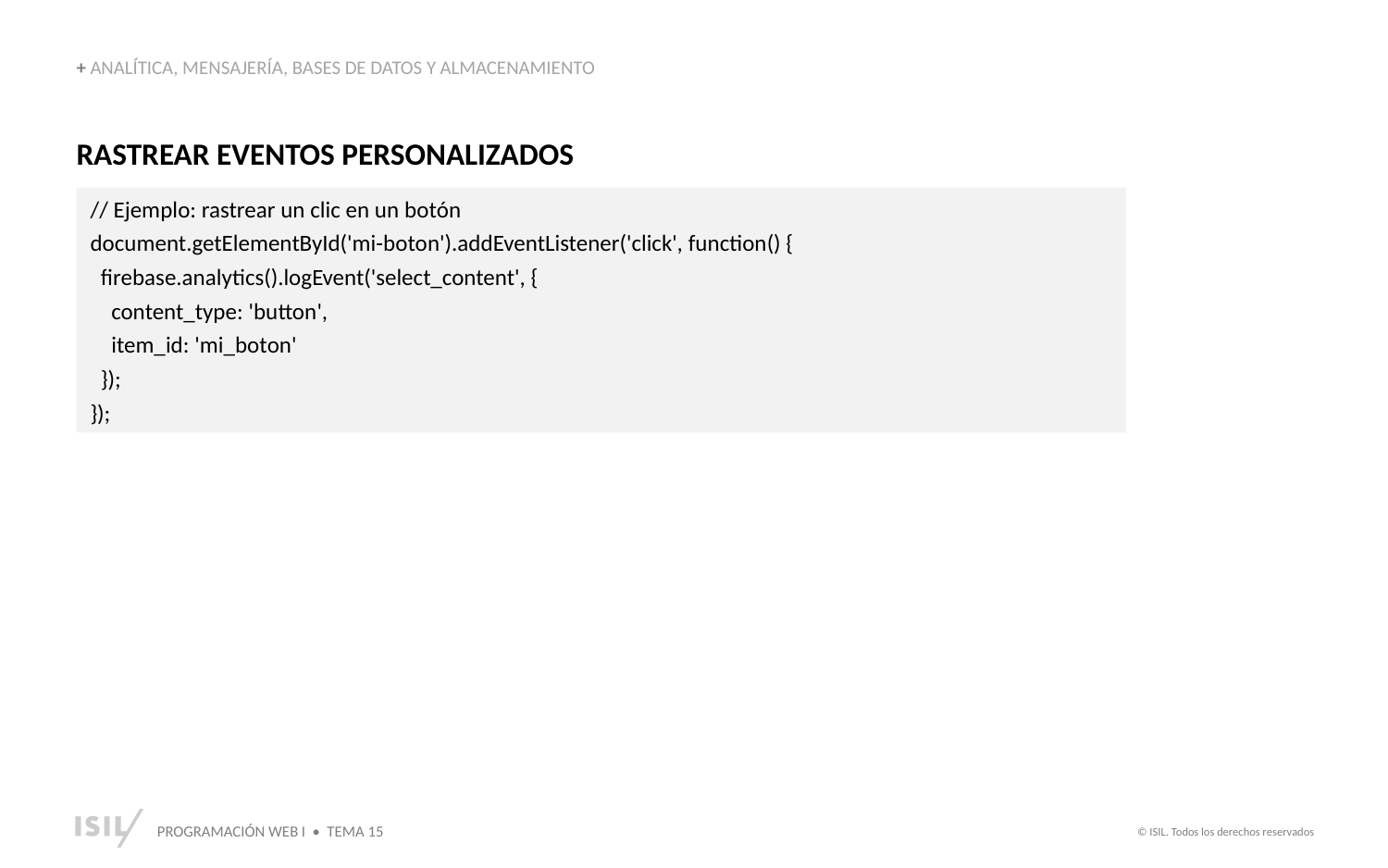

+ ANALÍTICA, MENSAJERÍA, BASES DE DATOS Y ALMACENAMIENTO
RASTREAR EVENTOS PERSONALIZADOS
// Ejemplo: rastrear un clic en un botón
document.getElementById('mi-boton').addEventListener('click', function() {
  firebase.analytics().logEvent('select_content', {
    content_type: 'button',
    item_id: 'mi_boton'
  });
});